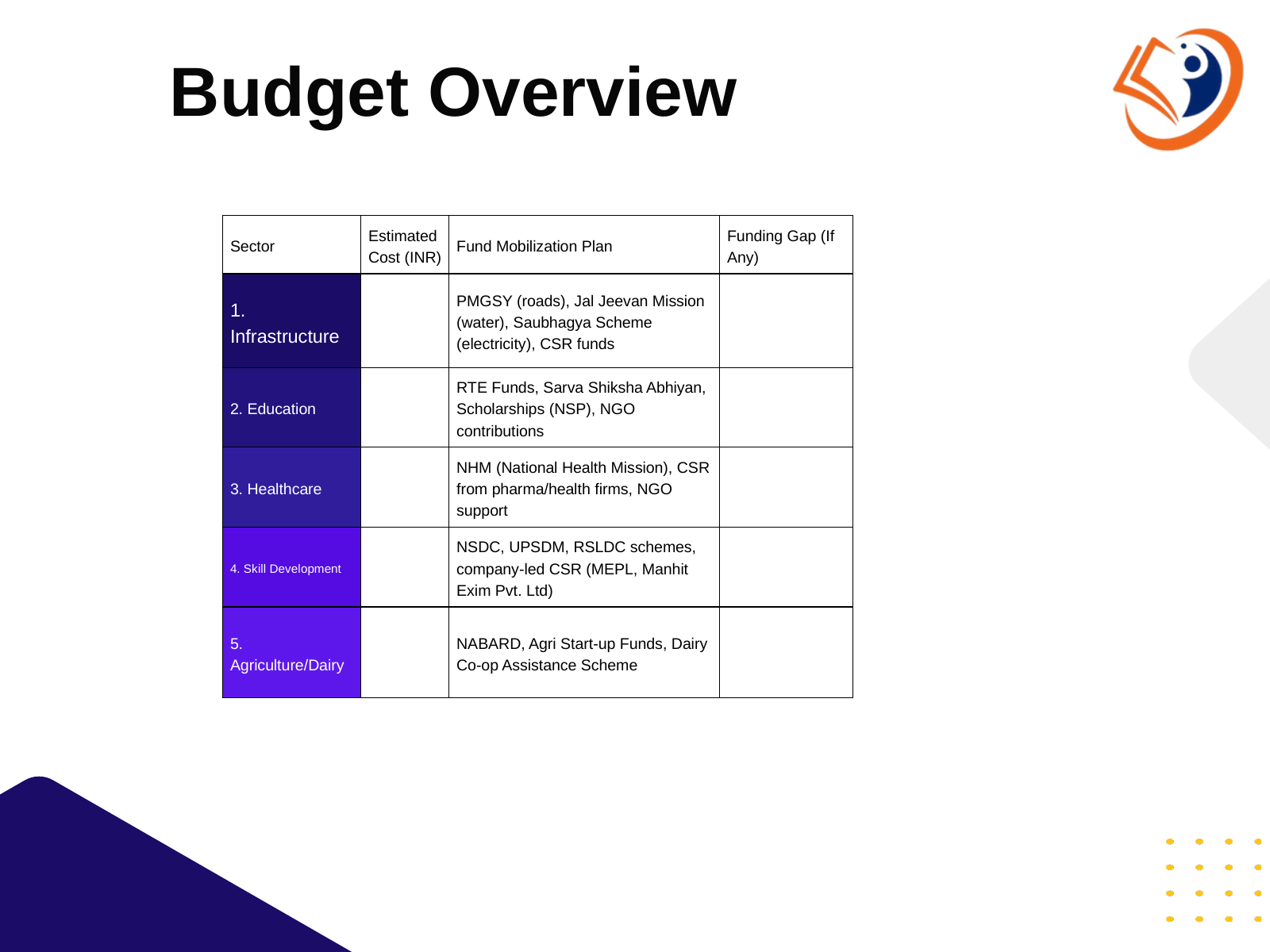

Budget Overview
| Sector | Estimated Cost (INR) | Fund Mobilization Plan | Funding Gap (If Any) |
| --- | --- | --- | --- |
| 1. Infrastructure |  | PMGSY (roads), Jal Jeevan Mission (water), Saubhagya Scheme (electricity), CSR funds |  |
| 2. Education |  | RTE Funds, Sarva Shiksha Abhiyan, Scholarships (NSP), NGO contributions |  |
| 3. Healthcare |  | NHM (National Health Mission), CSR from pharma/health firms, NGO support |  |
| 4. Skill Development |  | NSDC, UPSDM, RSLDC schemes, company-led CSR (MEPL, Manhit Exim Pvt. Ltd) |  |
| 5. Agriculture/Dairy |  | NABARD, Agri Start-up Funds, Dairy Co-op Assistance Scheme |  |